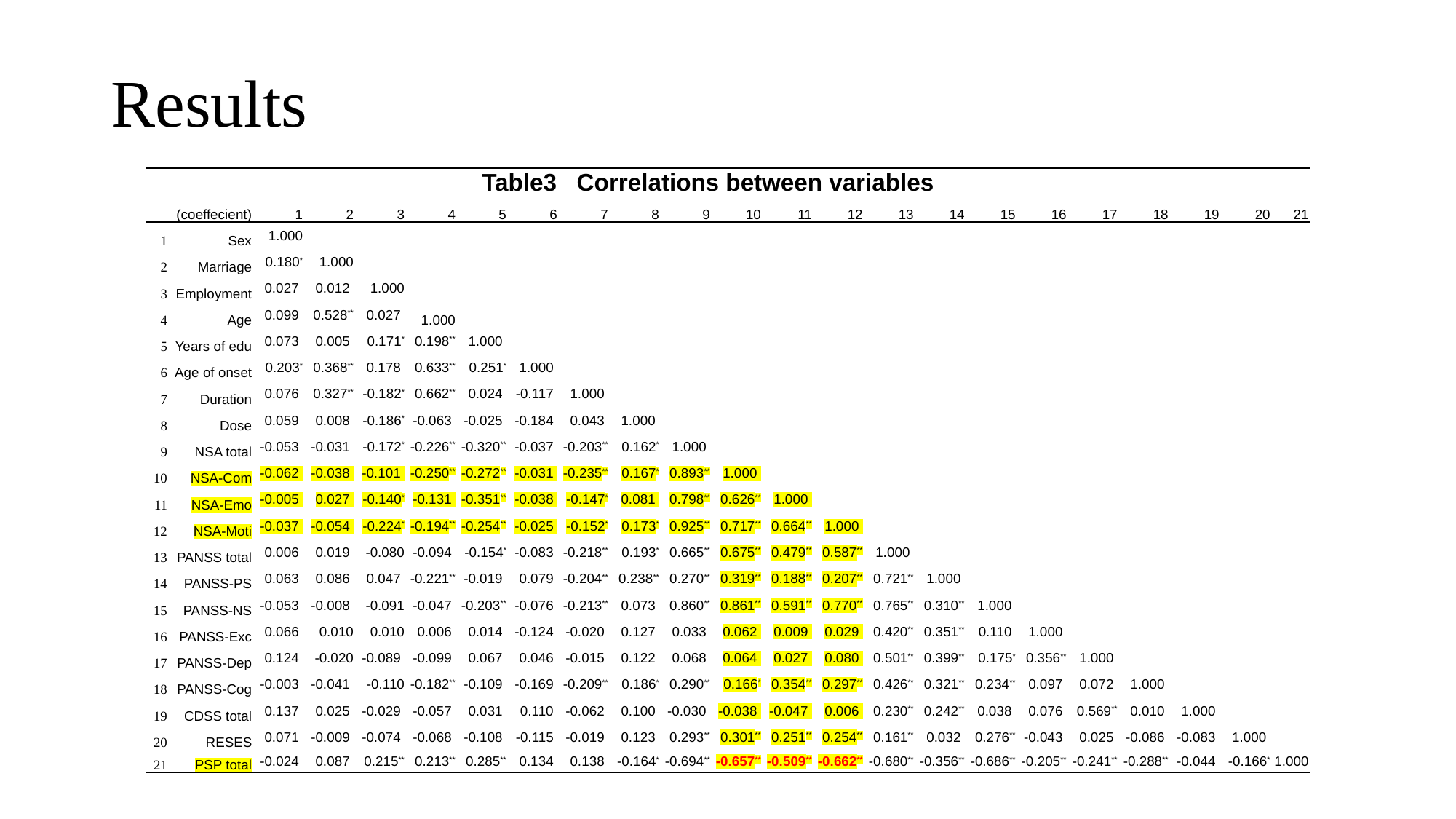

# Results
| Table3 Correlations between variables |  |  |  |  |  |  |  |  |  |  |  |  |  |  |  |  |  |  |  |  |  |  |
| --- | --- | --- | --- | --- | --- | --- | --- | --- | --- | --- | --- | --- | --- | --- | --- | --- | --- | --- | --- | --- | --- | --- |
|  | (coeffecient) | 1 | 2 | 3 | 4 | 5 | 6 | 7 | 8 | 9 | 10 | 11 | 12 | 13 | 14 | 15 | 16 | 17 | 18 | 19 | 20 | 21 |
| 1 | Sex | 1.000 |  |  |  |  |  |  |  |  |  |  |  |  |  |  |  |  |  |  |  |  |
| 2 | Marriage | 0.180\* | 1.000 |  |  |  |  |  |  |  |  |  |  |  |  |  |  |  |  |  |  |  |
| 3 | Employment | 0.027 | 0.012 | 1.000 |  |  |  |  |  |  |  |  |  |  |  |  |  |  |  |  |  |  |
| 4 | Age | 0.099 | 0.528\*\* | 0.027 | 1.000 |  |  |  |  |  |  |  |  |  |  |  |  |  |  |  |  |  |
| 5 | Years of edu | 0.073 | 0.005 | 0.171\* | 0.198\*\* | 1.000 |  |  |  |  |  |  |  |  |  |  |  |  |  |  |  |  |
| 6 | Age of onset | 0.203\* | 0.368\*\* | 0.178 | 0.633\*\* | 0.251\* | 1.000 |  |  |  |  |  |  |  |  |  |  |  |  |  |  |  |
| 7 | Duration | 0.076 | 0.327\*\* | -0.182\* | 0.662\*\* | 0.024 | -0.117 | 1.000 |  |  |  |  |  |  |  |  |  |  |  |  |  |  |
| 8 | Dose | 0.059 | 0.008 | -0.186\* | -0.063 | -0.025 | -0.184 | 0.043 | 1.000 |  |  |  |  |  |  |  |  |  |  |  |  |  |
| 9 | NSA total | -0.053 | -0.031 | -0.172\* | -0.226\*\* | -0.320\*\* | -0.037 | -0.203\*\* | 0.162\* | 1.000 |  |  |  |  |  |  |  |  |  |  |  |  |
| 10 | NSA-Com | -0.062 | -0.038 | -0.101 | -0.250\*\* | -0.272\*\* | -0.031 | -0.235\*\* | 0.167\* | 0.893\*\* | 1.000 |  |  |  |  |  |  |  |  |  |  |  |
| 11 | NSA-Emo | -0.005 | 0.027 | -0.140\* | -0.131 | -0.351\*\* | -0.038 | -0.147\* | 0.081 | 0.798\*\* | 0.626\*\* | 1.000 |  |  |  |  |  |  |  |  |  |  |
| 12 | NSA-Moti | -0.037 | -0.054 | -0.224\* | -0.194\*\* | -0.254\*\* | -0.025 | -0.152\* | 0.173\* | 0.925\*\* | 0.717\*\* | 0.664\*\* | 1.000 |  |  |  |  |  |  |  |  |  |
| 13 | PANSS total | 0.006 | 0.019 | -0.080 | -0.094 | -0.154\* | -0.083 | -0.218\*\* | 0.193\* | 0.665\*\* | 0.675\*\* | 0.479\*\* | 0.587\*\* | 1.000 |  |  |  |  |  |  |  |  |
| 14 | PANSS-PS | 0.063 | 0.086 | 0.047 | -0.221\*\* | -0.019 | 0.079 | -0.204\*\* | 0.238\*\* | 0.270\*\* | 0.319\*\* | 0.188\*\* | 0.207\*\* | 0.721\*\* | 1.000 |  |  |  |  |  |  |  |
| 15 | PANSS-NS | -0.053 | -0.008 | -0.091 | -0.047 | -0.203\*\* | -0.076 | -0.213\*\* | 0.073 | 0.860\*\* | 0.861\*\* | 0.591\*\* | 0.770\*\* | 0.765\*\* | 0.310\*\* | 1.000 |  |  |  |  |  |  |
| 16 | PANSS-Exc | 0.066 | 0.010 | 0.010 | 0.006 | 0.014 | -0.124 | -0.020 | 0.127 | 0.033 | 0.062 | 0.009 | 0.029 | 0.420\*\* | 0.351\*\* | 0.110 | 1.000 |  |  |  |  |  |
| 17 | PANSS-Dep | 0.124 | -0.020 | -0.089 | -0.099 | 0.067 | 0.046 | -0.015 | 0.122 | 0.068 | 0.064 | 0.027 | 0.080 | 0.501\*\* | 0.399\*\* | 0.175\* | 0.356\*\* | 1.000 |  |  |  |  |
| 18 | PANSS-Cog | -0.003 | -0.041 | -0.110 | -0.182\*\* | -0.109 | -0.169 | -0.209\*\* | 0.186\* | 0.290\*\* | 0.166\* | 0.354\*\* | 0.297\*\* | 0.426\*\* | 0.321\*\* | 0.234\*\* | 0.097 | 0.072 | 1.000 |  |  |  |
| 19 | CDSS total | 0.137 | 0.025 | -0.029 | -0.057 | 0.031 | 0.110 | -0.062 | 0.100 | -0.030 | -0.038 | -0.047 | 0.006 | 0.230\*\* | 0.242\*\* | 0.038 | 0.076 | 0.569\*\* | 0.010 | 1.000 |  |  |
| 20 | RESES | 0.071 | -0.009 | -0.074 | -0.068 | -0.108 | -0.115 | -0.019 | 0.123 | 0.293\*\* | 0.301\*\* | 0.251\*\* | 0.254\*\* | 0.161\*\* | 0.032 | 0.276\*\* | -0.043 | 0.025 | -0.086 | -0.083 | 1.000 |  |
| 21 | PSP total | -0.024 | 0.087 | 0.215\*\* | 0.213\*\* | 0.285\*\* | 0.134 | 0.138 | -0.164\* | -0.694\*\* | -0.657\*\* | -0.509\*\* | -0.662\*\* | -0.680\*\* | -0.356\*\* | -0.686\*\* | -0.205\*\* | -0.241\*\* | -0.288\*\* | -0.044 | -0.166\* | 1.000 |